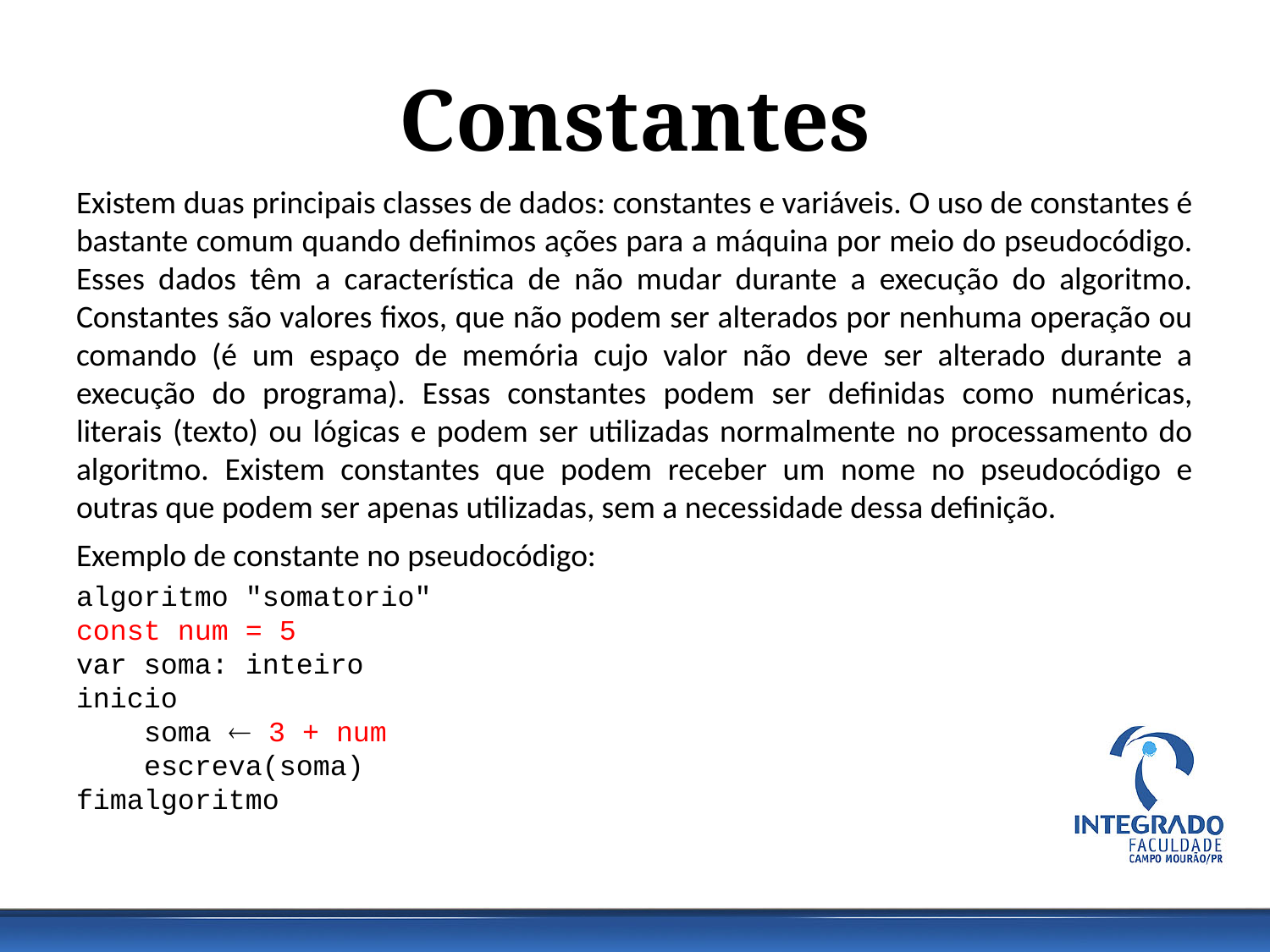

# Constantes
Existem duas principais classes de dados: constantes e variáveis. O uso de constantes é bastante comum quando definimos ações para a máquina por meio do pseudocódigo. Esses dados têm a característica de não mudar durante a execução do algoritmo. Constantes são valores fixos, que não podem ser alterados por nenhuma operação ou comando (é um espaço de memória cujo valor não deve ser alterado durante a execução do programa). Essas constantes podem ser definidas como numéricas, literais (texto) ou lógicas e podem ser utilizadas normalmente no processamento do algoritmo. Existem constantes que podem receber um nome no pseudocódigo e outras que podem ser apenas utilizadas, sem a necessidade dessa definição.
Exemplo de constante no pseudocódigo:
algoritmo "somatorio"
const num = 5
var soma: inteiro
inicio
    soma ← 3 + num
    escreva(soma)
fimalgoritmo